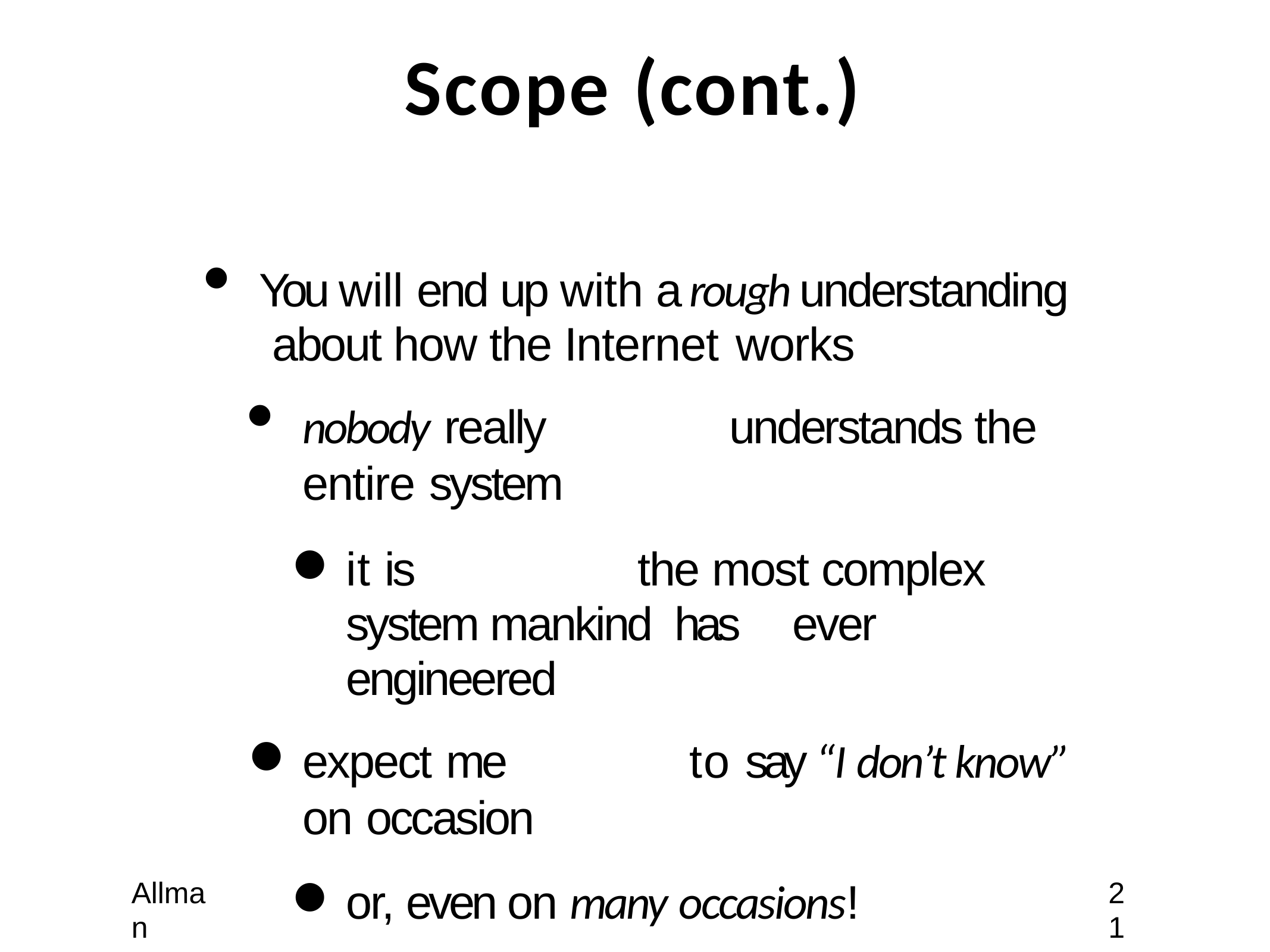

# Scope (cont.)
You will end up with a rough understanding  about how the Internet works
nobody really	understands	the entire system
it is		the most complex system mankind  has	ever engineered
expect me	to say “I don’t know” on occasion
or, even on many occasions!
Allman
21